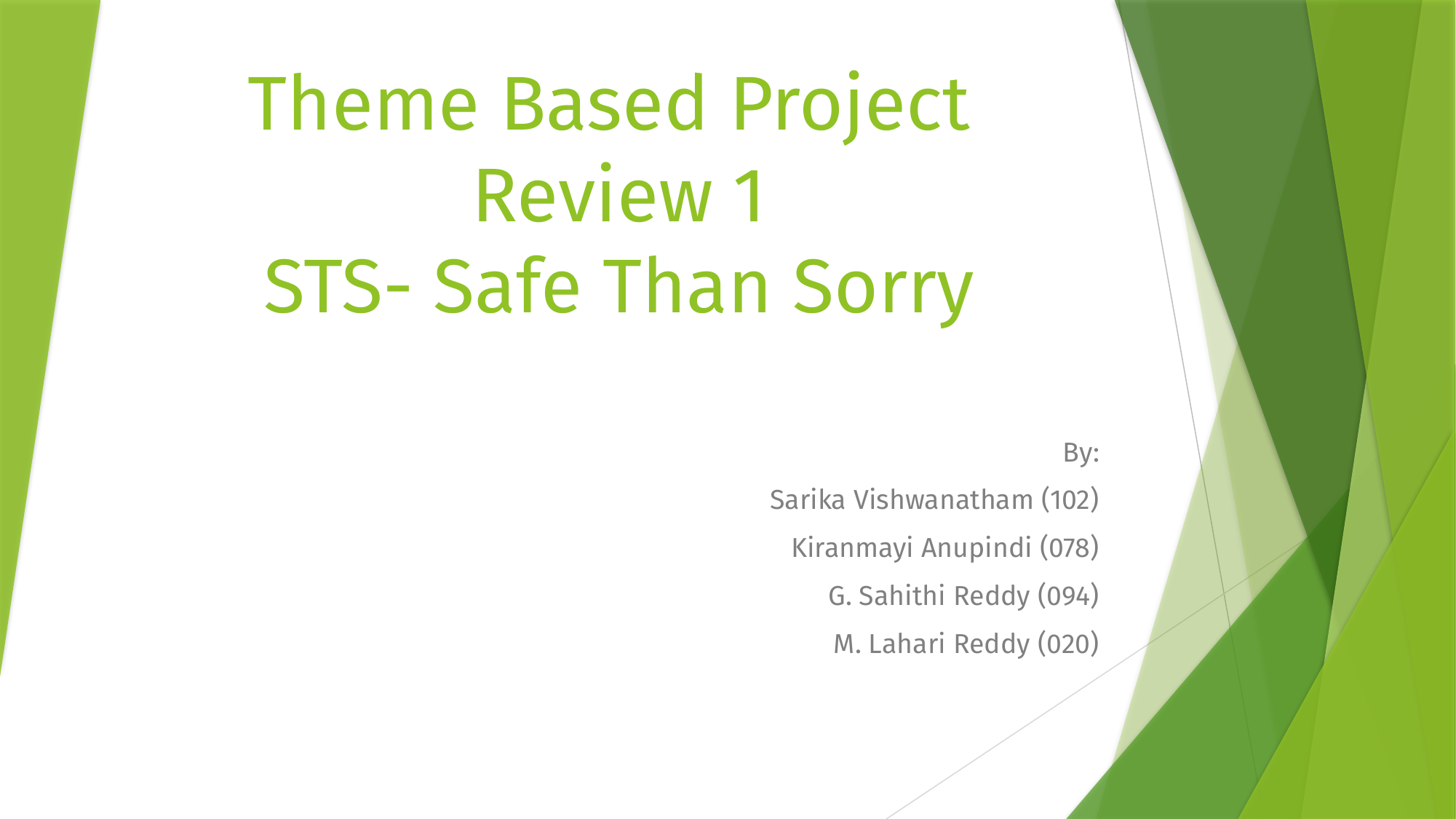

# Theme Based Project Review 1 STS- Safe Than Sorry
By:
				Sarika Vishwanatham (102)
Kiranmayi Anupindi (078)
G. Sahithi Reddy (094)
M. Lahari Reddy (020)